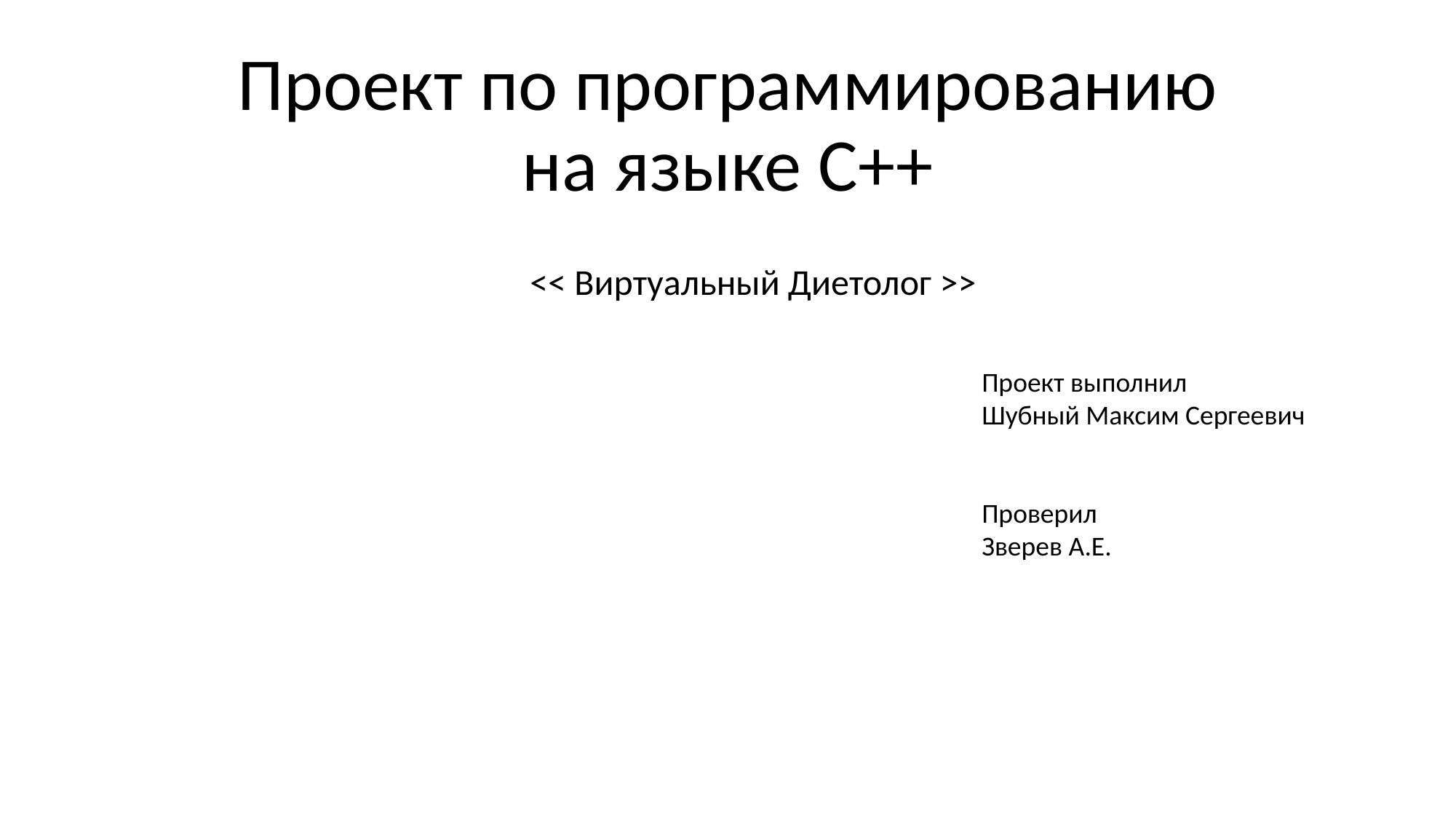

# Проект по программированию на языке С++
<< Виртуальный Диетолог >>

Проект выполнил
Шубный Максим Сергеевич

Проверил
Зверев А.Е.